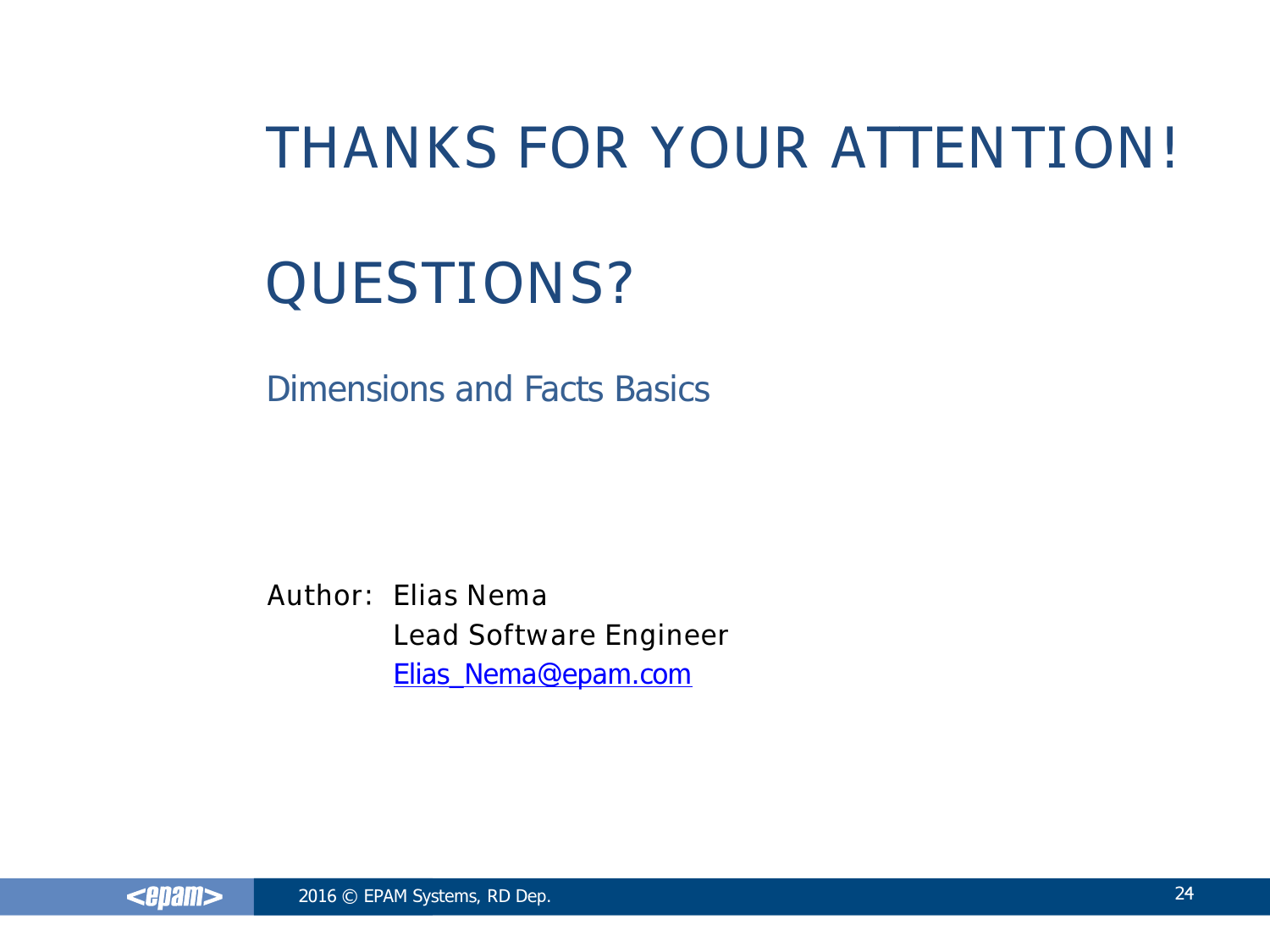

Dimensions and Facts Basics
Elias Nema
Lead Software Engineer
Elias_Nema@epam.com
24
2016 © EPAM Systems, RD Dep.